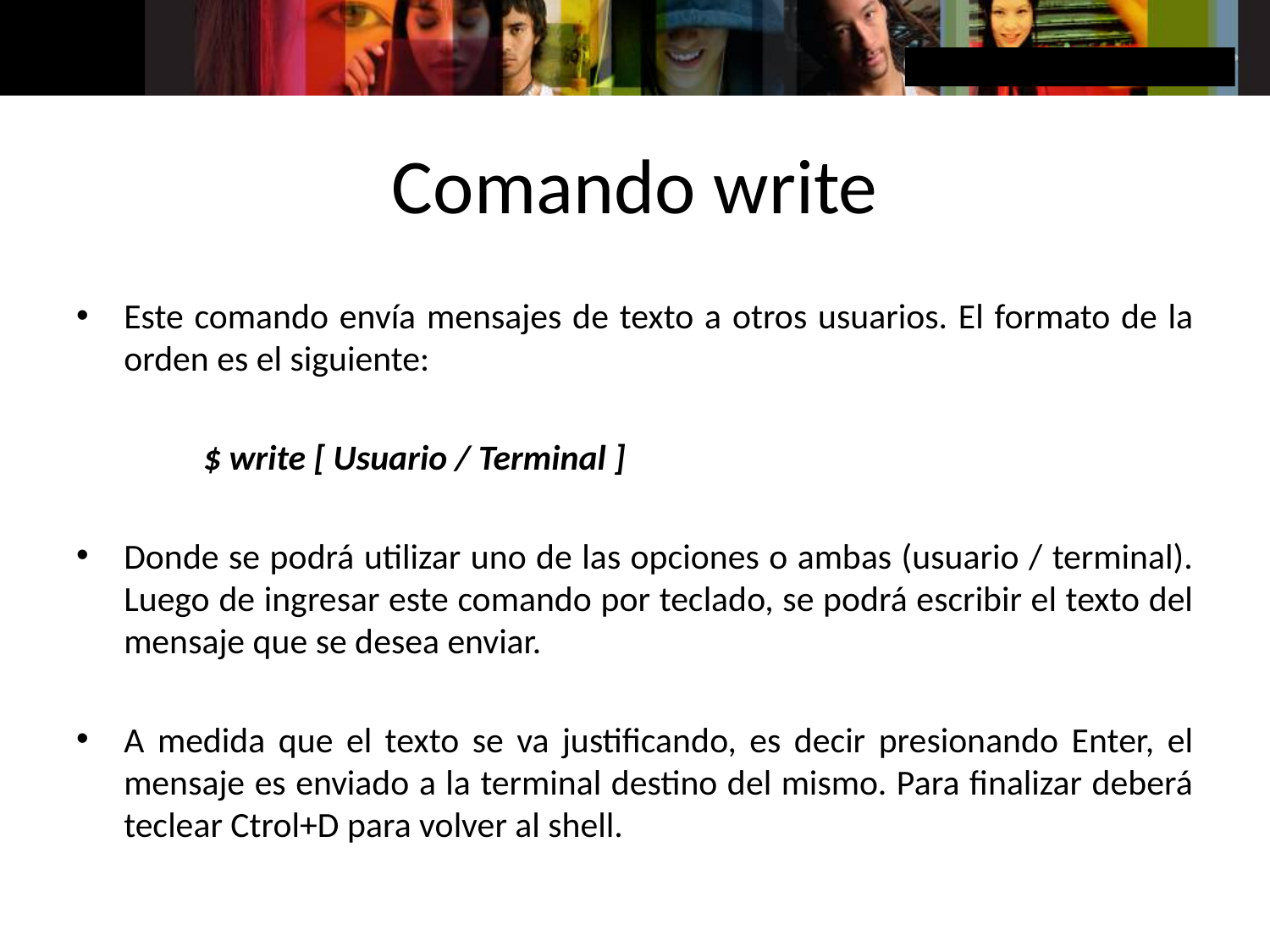

# Comando write
Este comando envía mensajes de texto a otros usuarios. El formato de la orden es el siguiente:

	$ write [ Usuario / Terminal ]

Donde se podrá utilizar uno de las opciones o ambas (usuario / terminal). Luego de ingresar este comando por teclado, se podrá escribir el texto del mensaje que se desea enviar.

A medida que el texto se va justificando, es decir presionando Enter, el mensaje es enviado a la terminal destino del mismo. Para finalizar deberá teclear Ctrol+D para volver al shell.